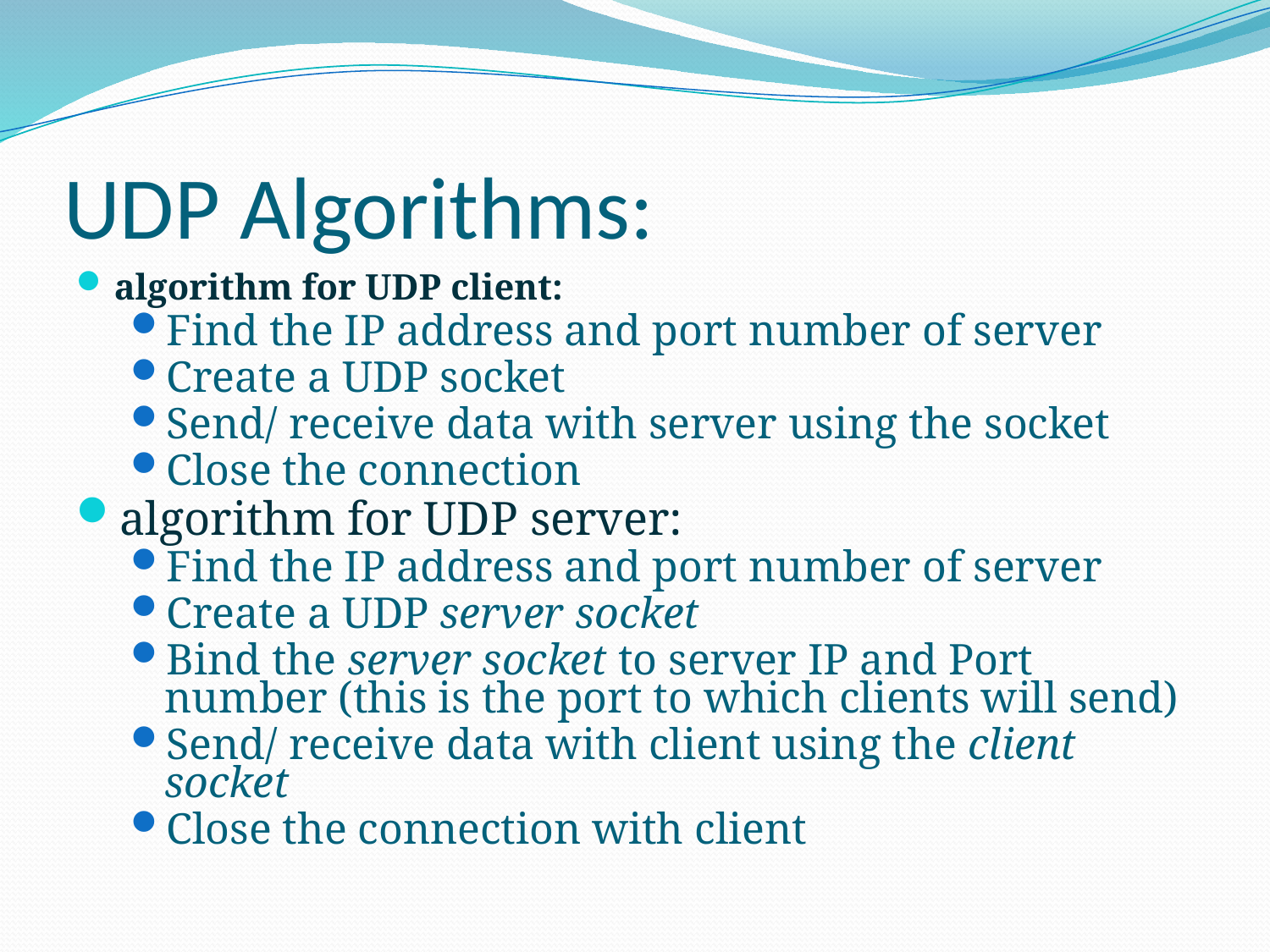

# UDP Algorithms:
algorithm for UDP client:
Find the IP address and port number of server
Create a UDP socket
Send/ receive data with server using the socket
Close the connection
algorithm for UDP server:
Find the IP address and port number of server
Create a UDP server socket
Bind the server socket to server IP and Port number (this is the port to which clients will send)
Send/ receive data with client using the client socket
Close the connection with client